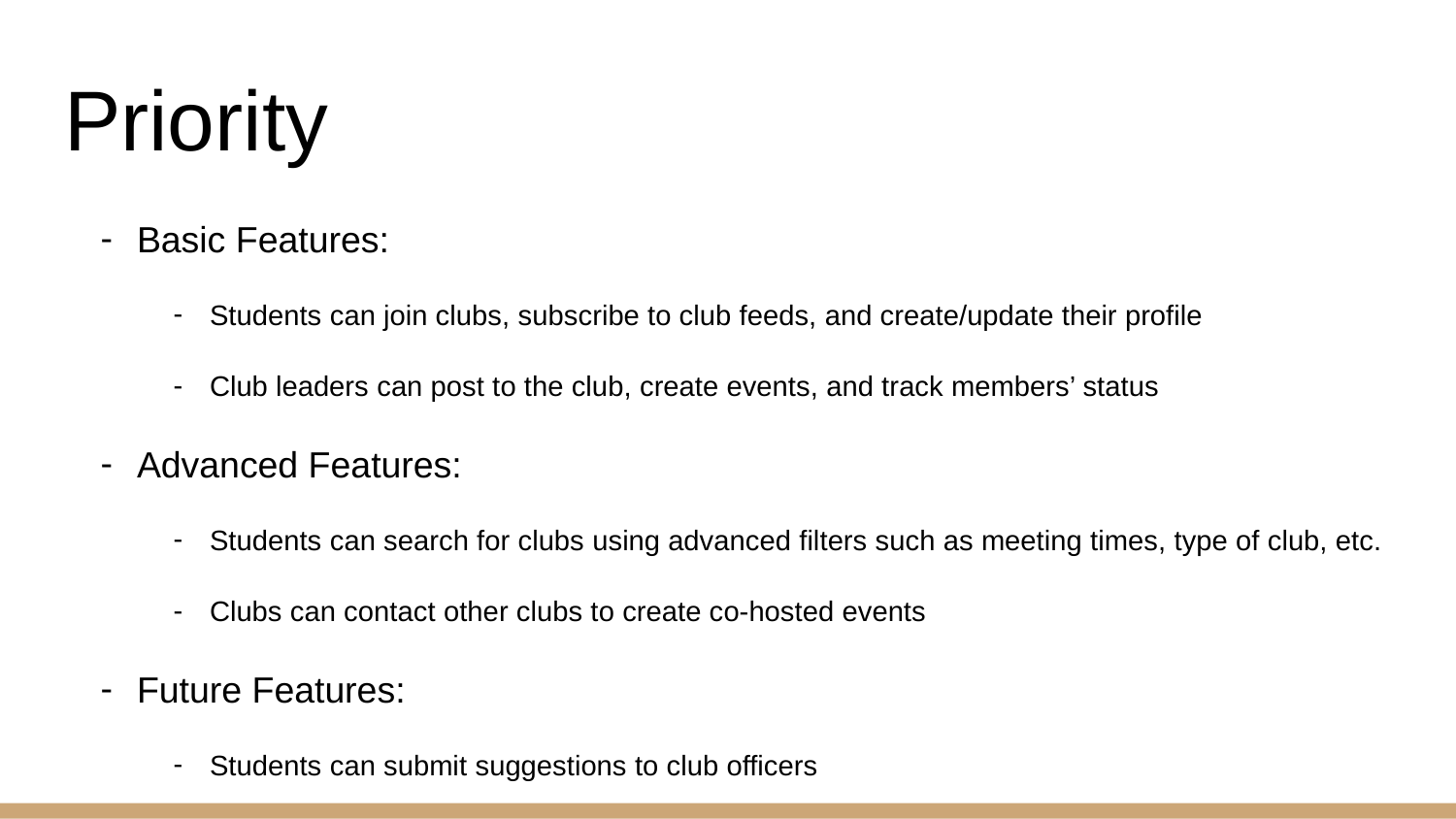

# Priority
Basic Features:
Students can join clubs, subscribe to club feeds, and create/update their profile
Club leaders can post to the club, create events, and track members’ status
Advanced Features:
Students can search for clubs using advanced filters such as meeting times, type of club, etc.
Clubs can contact other clubs to create co-hosted events
Future Features:
Students can submit suggestions to club officers
Club officers can track club finances within application